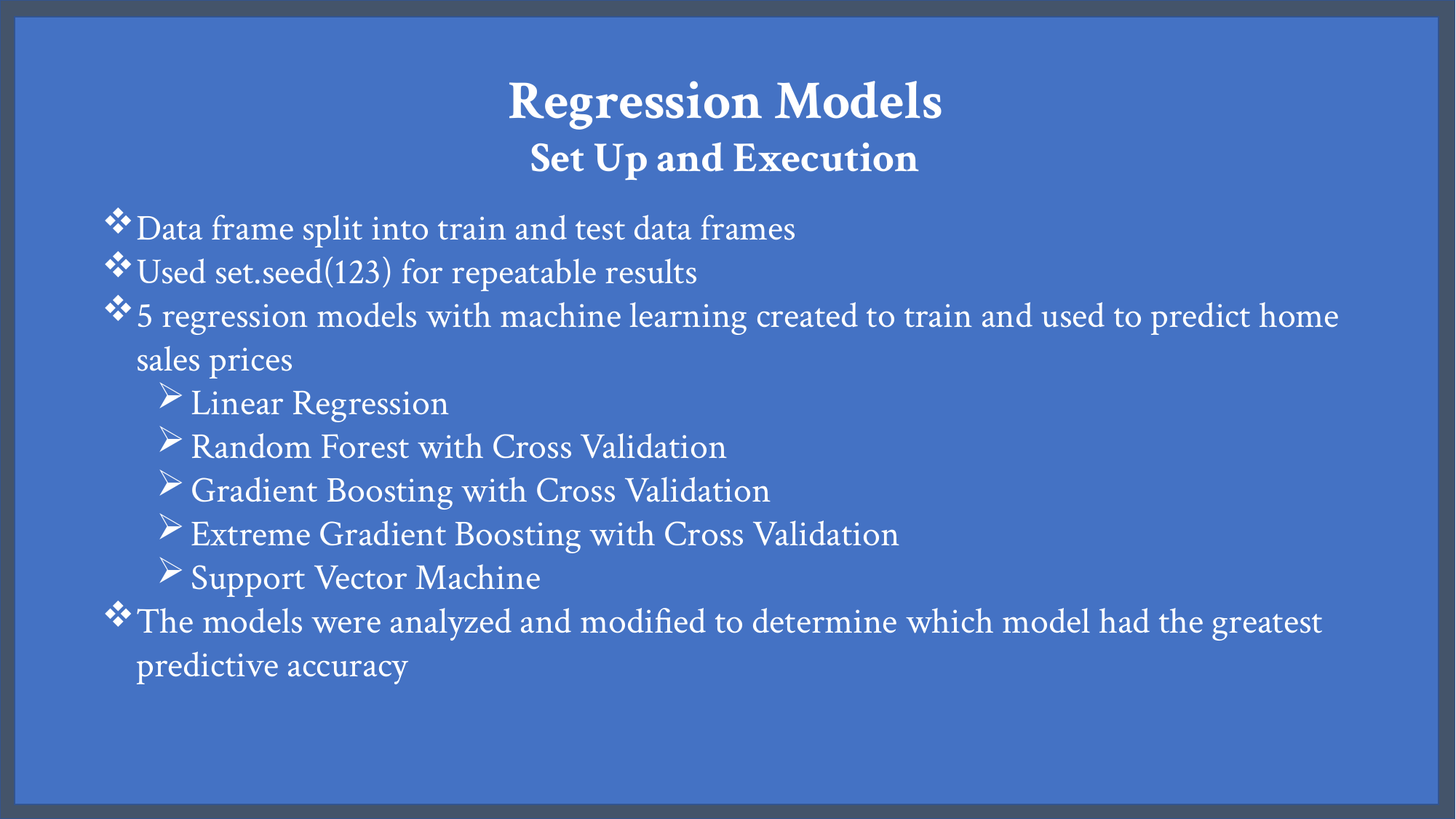

Regression Models
Set Up and Execution
Data frame split into train and test data frames
Used set.seed(123) for repeatable results
5 regression models with machine learning created to train and used to predict home sales prices
Linear Regression
Random Forest with Cross Validation
Gradient Boosting with Cross Validation
Extreme Gradient Boosting with Cross Validation
Support Vector Machine
The models were analyzed and modified to determine which model had the greatest predictive accuracy